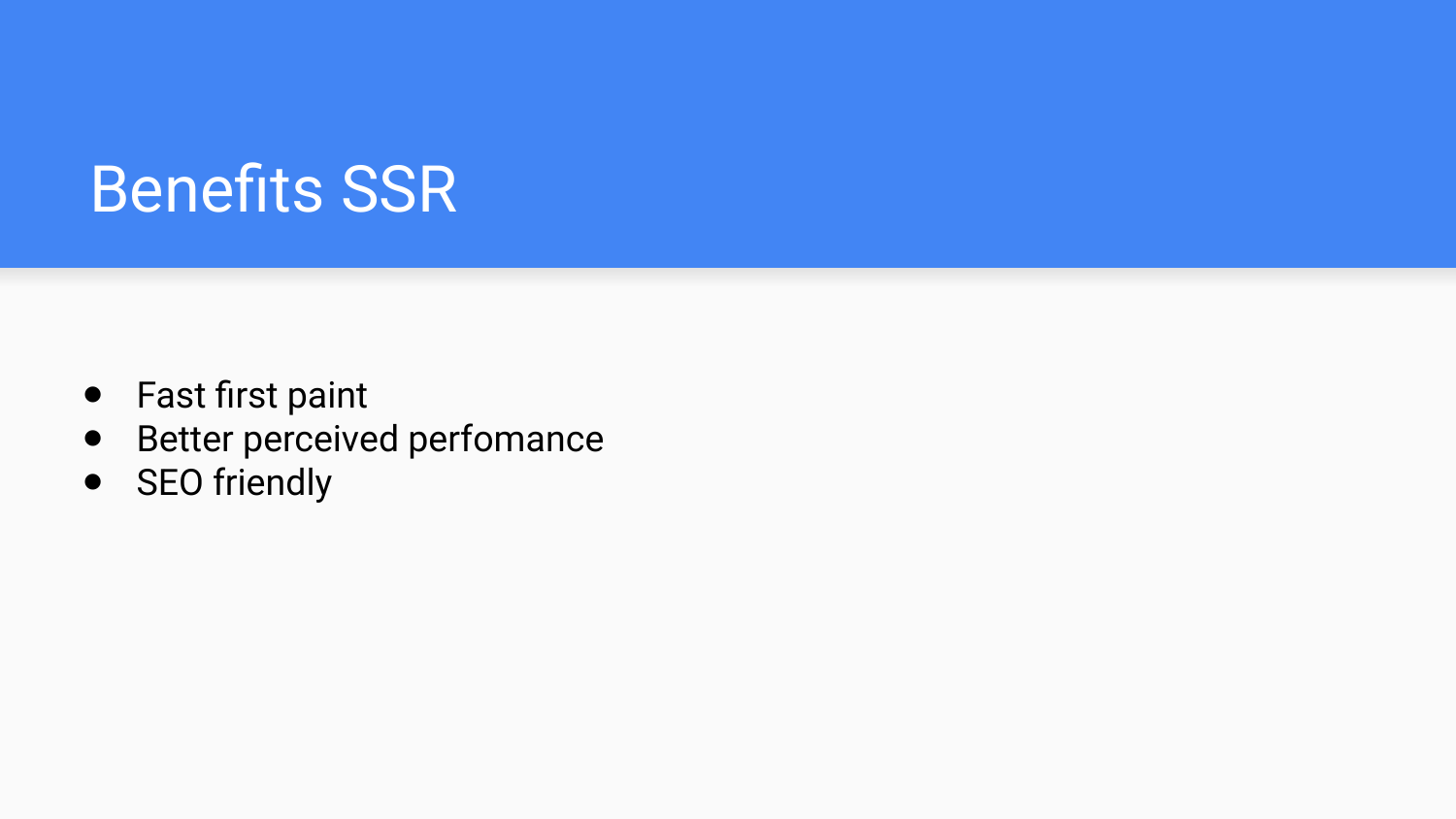

# Benefits SSR
Fast first paint
Better perceived perfomance
SEO friendly